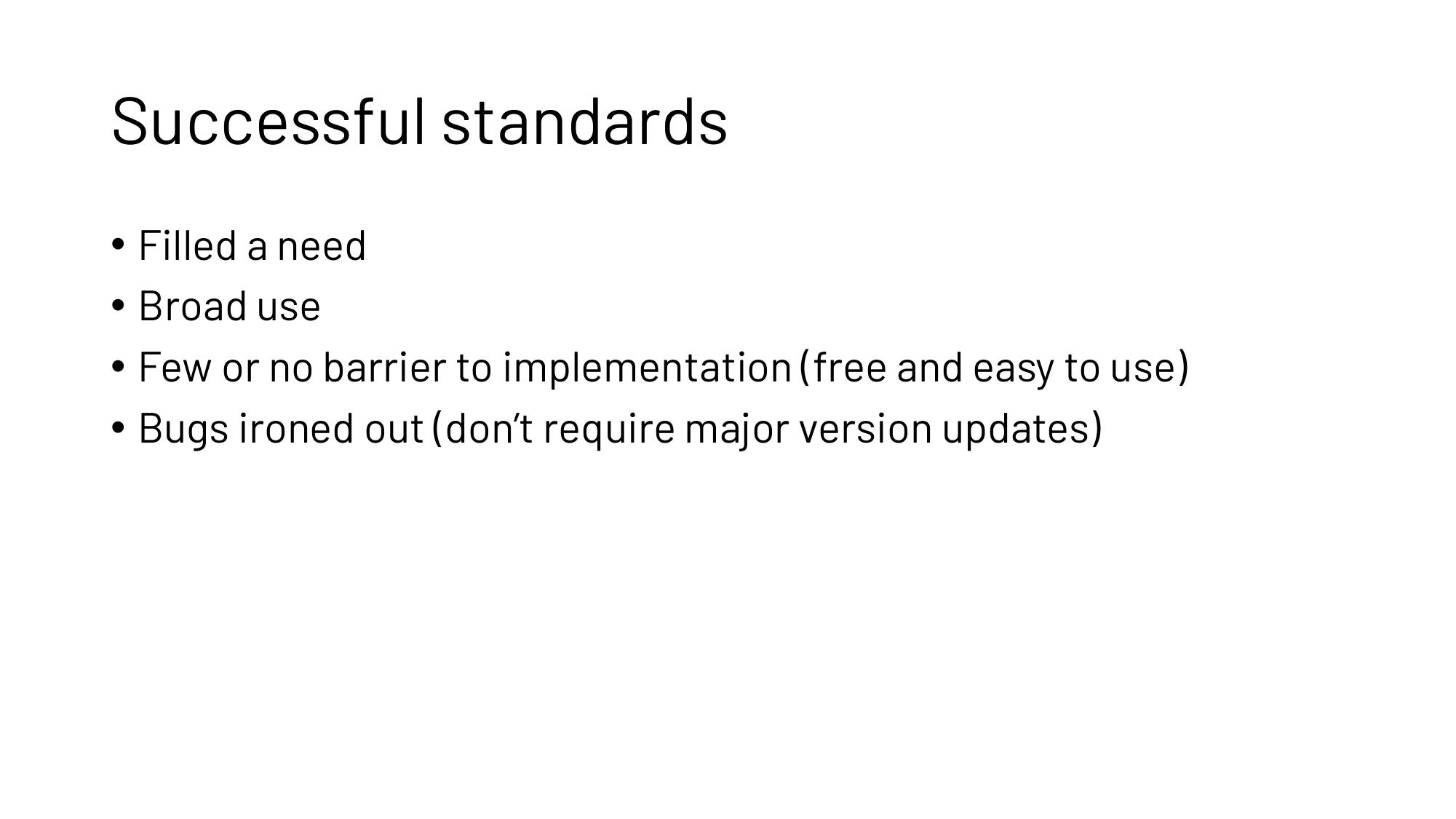

# Successful standards
Filled a need
Broad use
Few or no barrier to implementation (free and easy to use)
Bugs ironed out (don’t require major version updates)